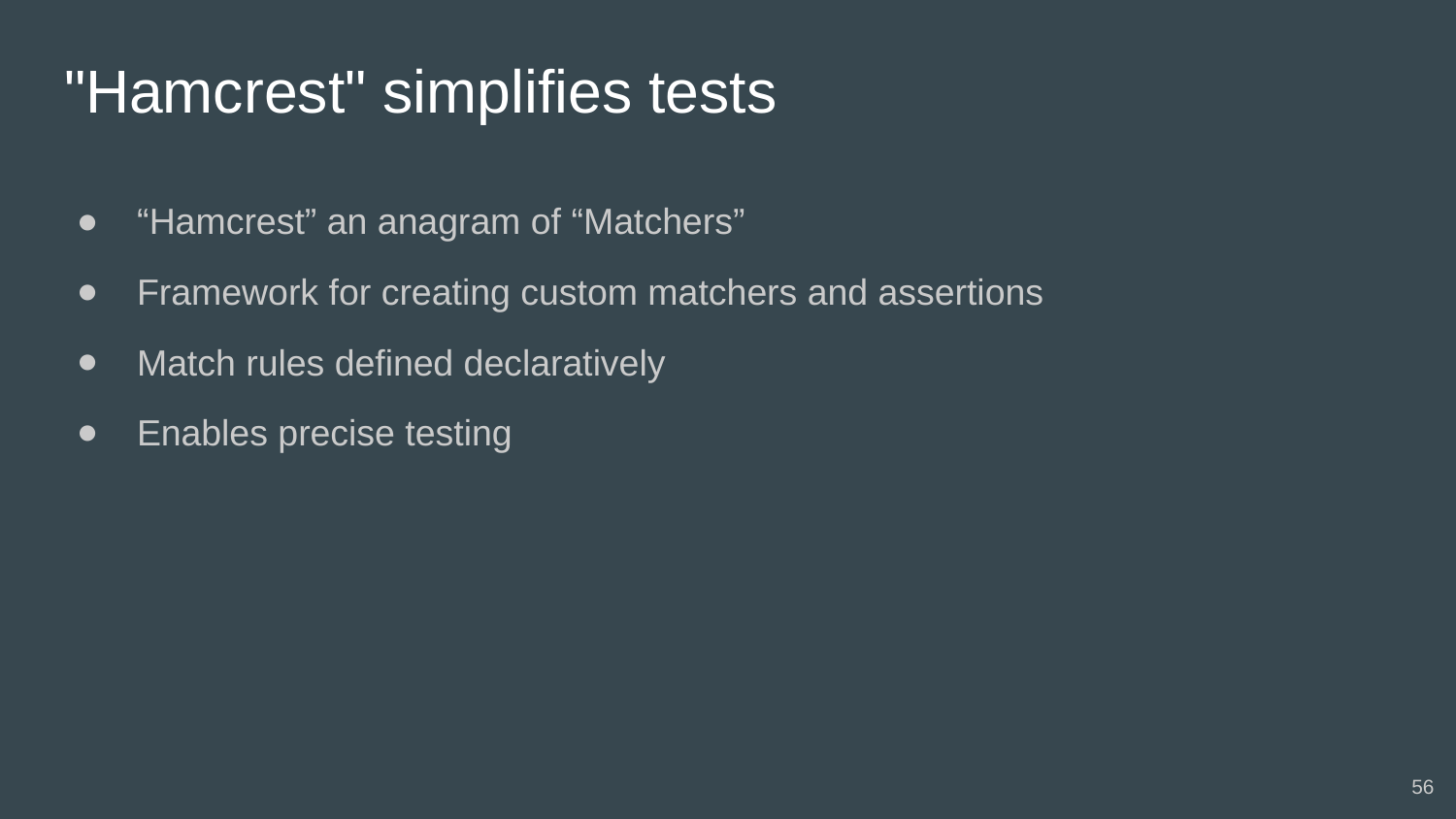

# "Hamcrest" simplifies tests
“Hamcrest” an anagram of “Matchers”
Framework for creating custom matchers and assertions
Match rules defined declaratively
Enables precise testing
56